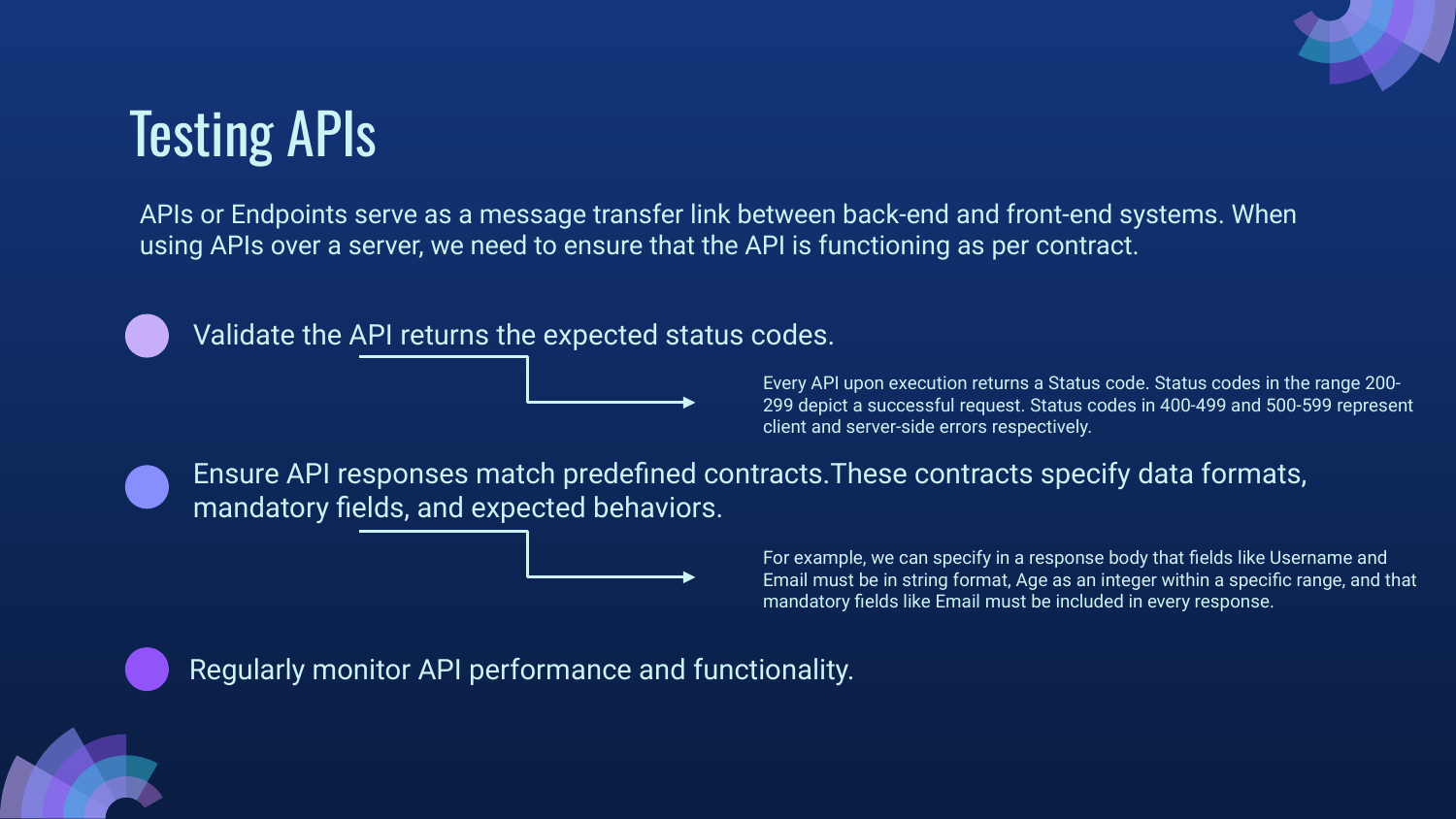

# Testing APIs
APIs or Endpoints serve as a message transfer link between back-end and front-end systems. When using APIs over a server, we need to ensure that the API is functioning as per contract.
Validate the API returns the expected status codes.

Every API upon execution returns a Status code. Status codes in the range 200-299 depict a successful request. Status codes in 400-499 and 500-599 represent client and server-side errors respectively.

Ensure API responses match predefined contracts.These contracts specify data formats, mandatory fields, and expected behaviors.

For example, we can specify in a response body that fields like Username and Email must be in string format, Age as an integer within a specific range, and that mandatory fields like Email must be included in every response.

Regularly monitor API performance and functionality.